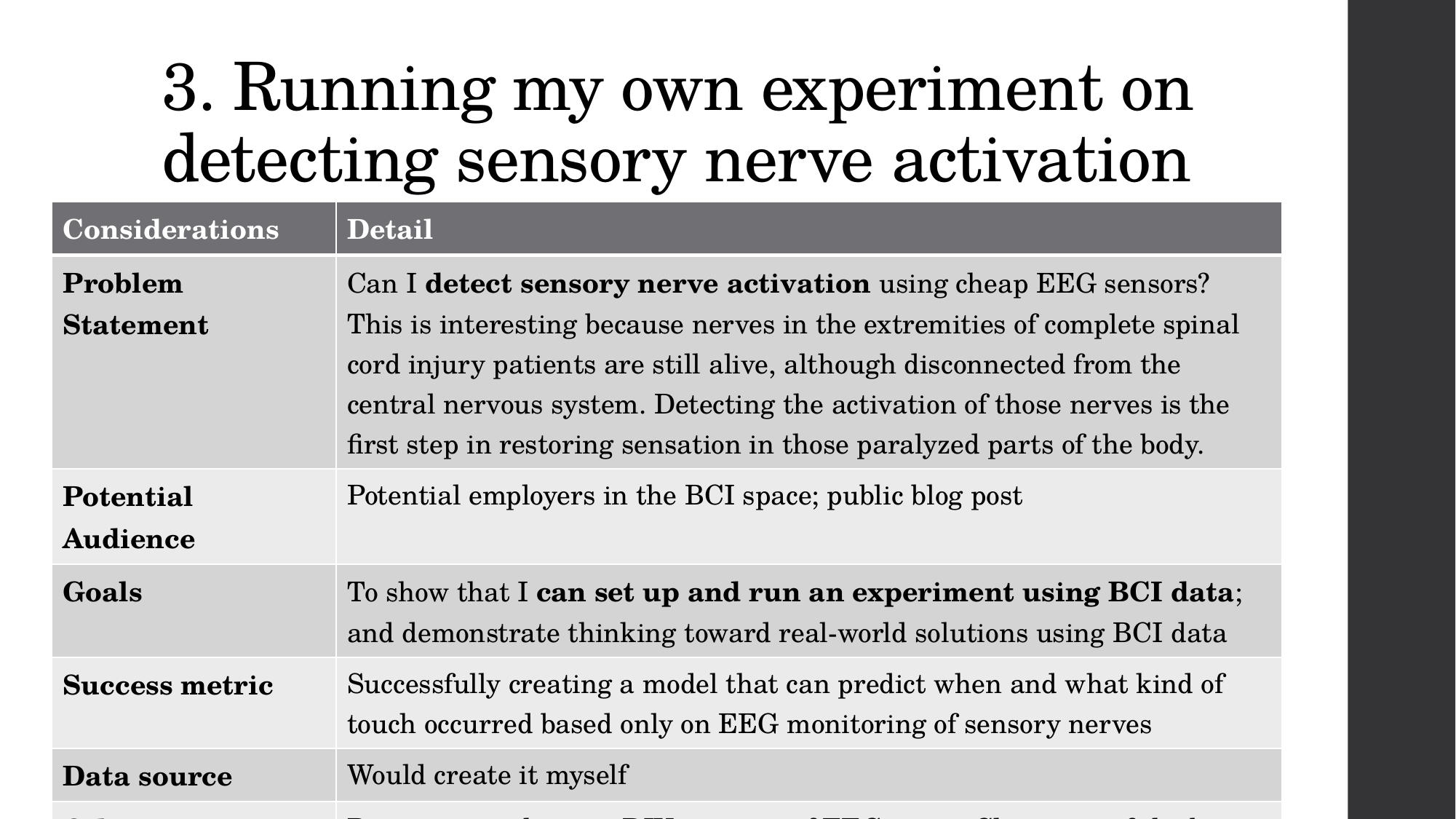

# 3. Running my own experiment on detecting sensory nerve activation
| Considerations | Detail |
| --- | --- |
| Problem Statement | Can I detect sensory nerve activation using cheap EEG sensors? This is interesting because nerves in the extremities of complete spinal cord injury patients are still alive, although disconnected from the central nervous system. Detecting the activation of those nerves is the first step in restoring sensation in those paralyzed parts of the body. |
| Potential Audience | Potential employers in the BCI space; public blog post |
| Goals | To show that I can set up and run an experiment using BCI data; and demonstrate thinking toward real-world solutions using BCI data |
| Success metric | Successfully creating a model that can predict when and what kind of touch occurred based only on EEG monitoring of sensory nerves |
| Data source | Would create it myself |
| Other | Requires purchase or DIY creation of EEG setup. Cheap out of the box system available for aprox. $500, could build a system from parts following other’s instructions for approximately $100 in 15-30 hours |